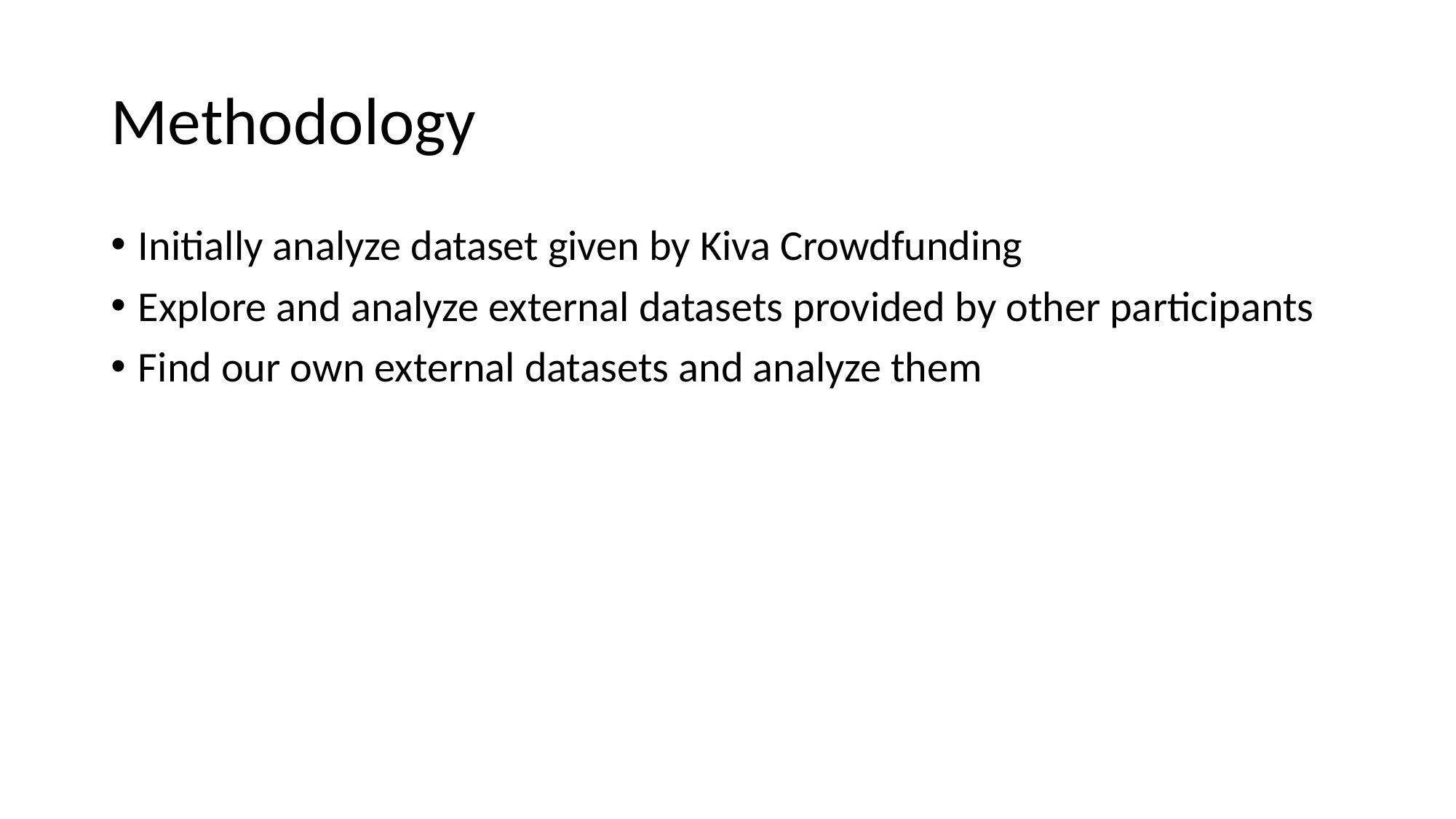

# Methodology
Initially analyze dataset given by Kiva Crowdfunding
Explore and analyze external datasets provided by other participants
Find our own external datasets and analyze them